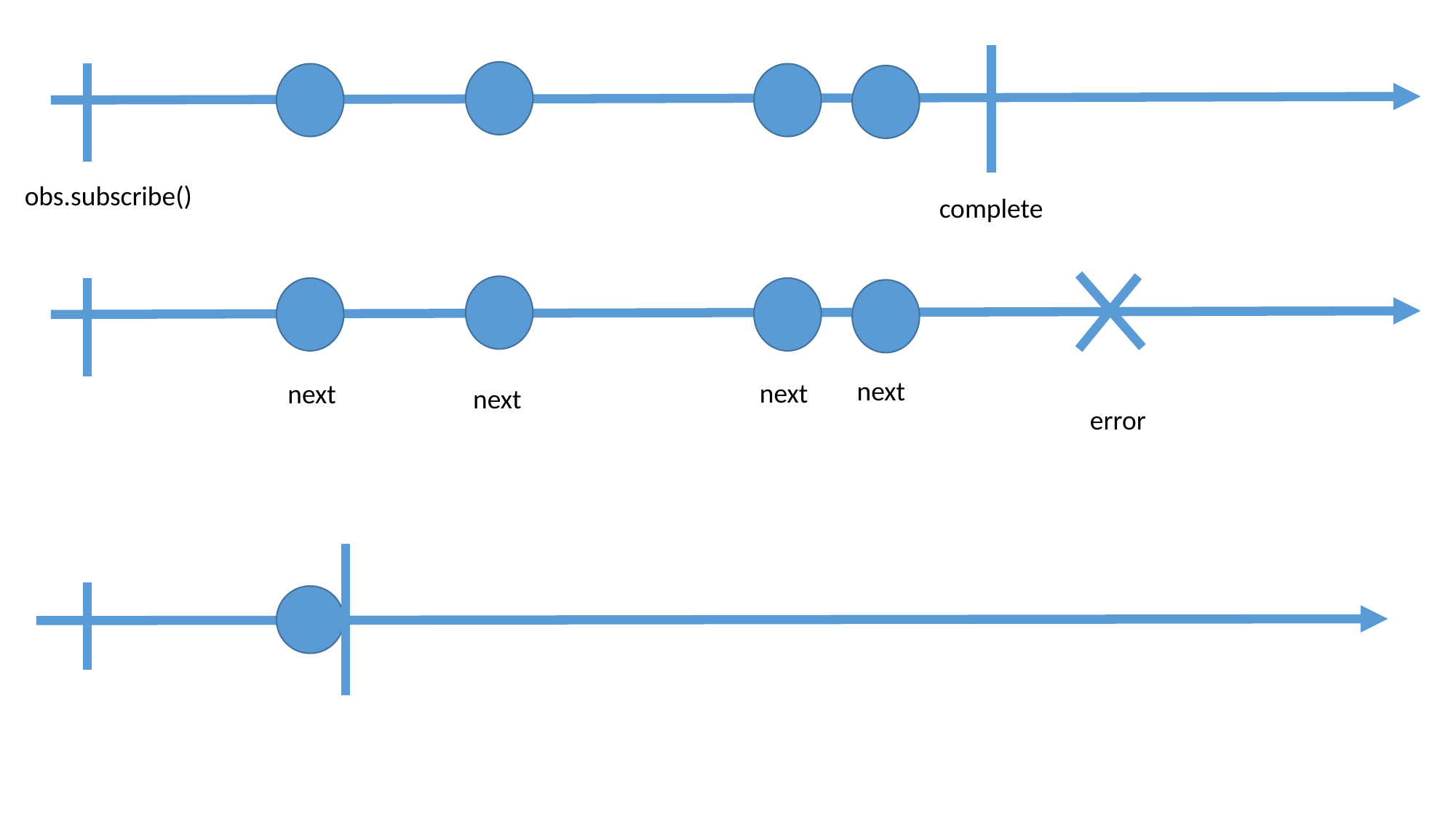

obs.subscribe()
complete

next
next
next
next
error